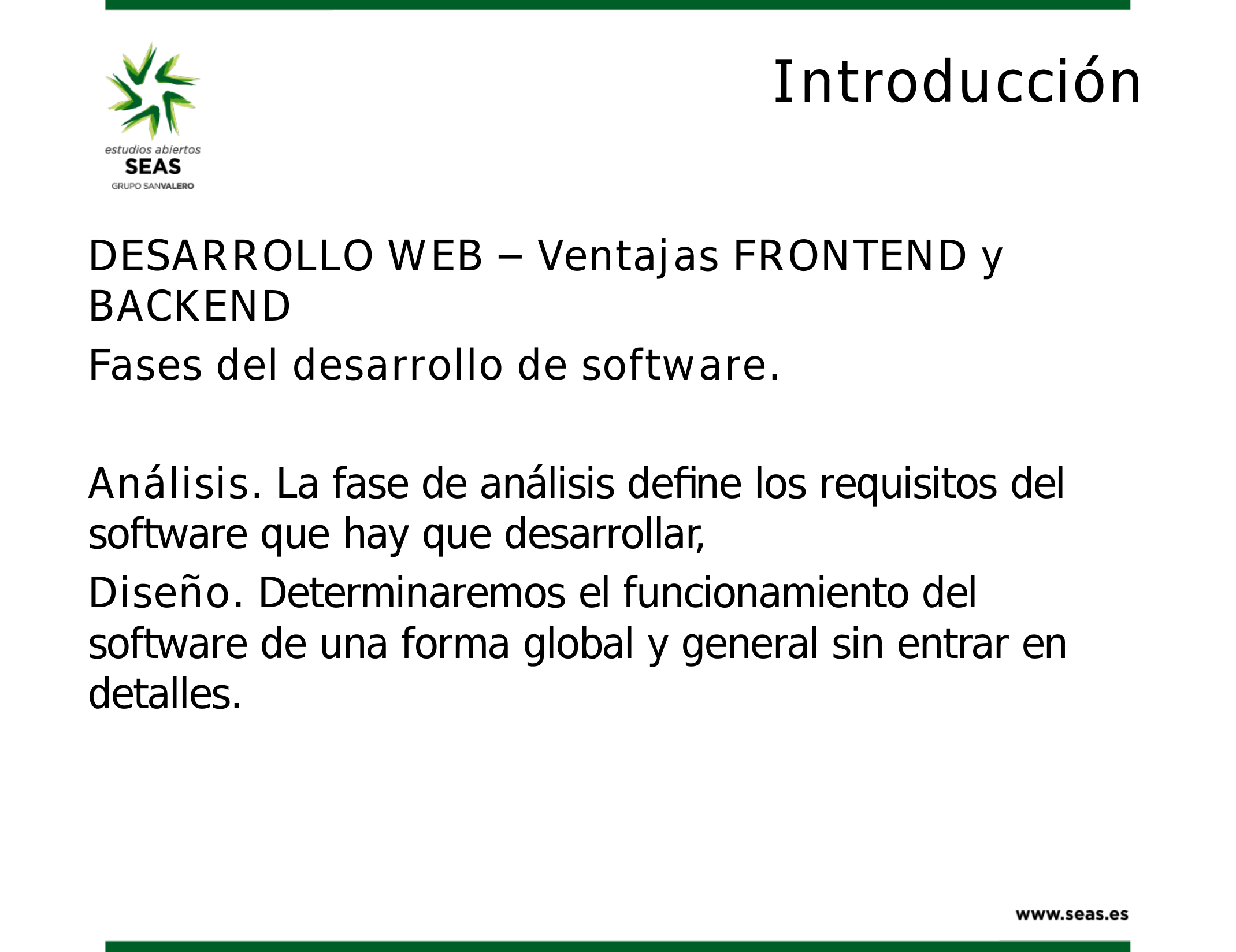

# Introducción
DESARROLLO WEB – Ventajas FRONTEND y BACKEND
Fases del desarrollo de software.

Análisis. La fase de análisis define los requisitos del software que hay que desarrollar,
Diseño. Determinaremos el funcionamiento del software de una forma global y general sin entrar en detalles.